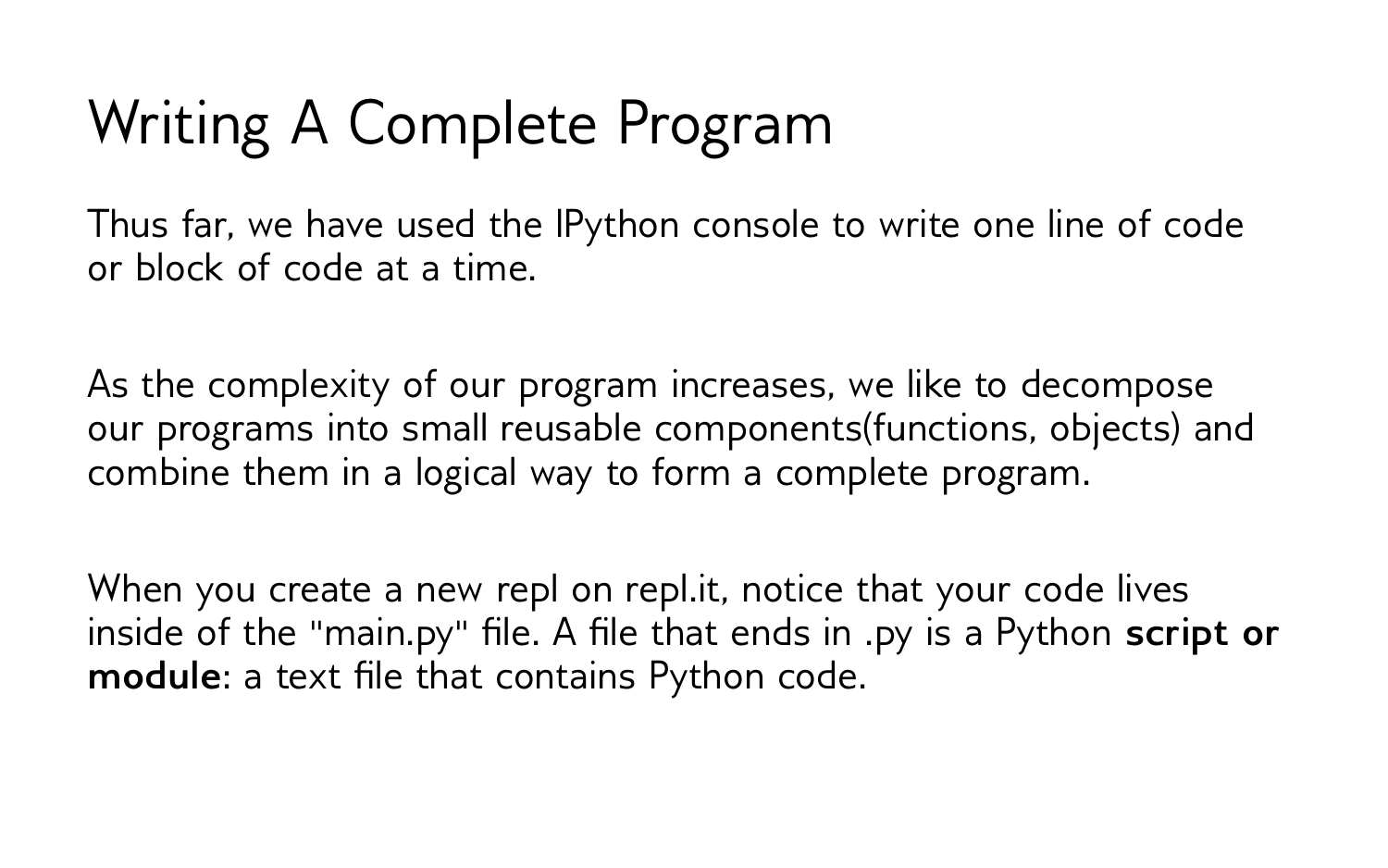

# Writing A Complete Program
Thus far, we have used the IPython console to write one line of code or block of code at a time.

As the complexity of our program increases, we like to decompose our programs into small reusable components(functions, objects) and combine them in a logical way to form a complete program.

When you create a new repl on repl.it, notice that your code lives inside of the "main.py" file. A file that ends in .py is a Python script or module: a text file that contains Python code.